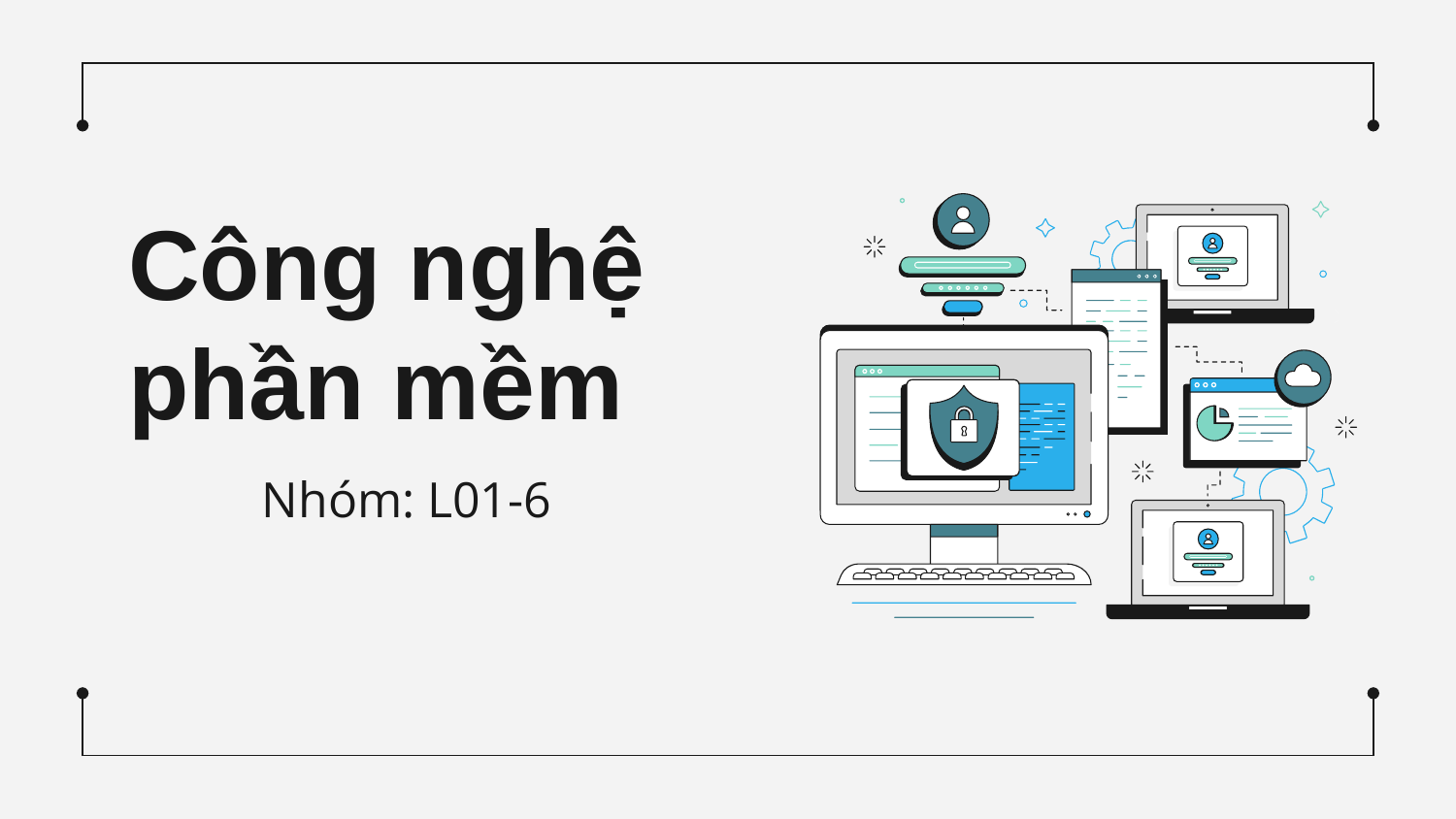

# Công nghệ phần mềm
Nhóm: L01-6